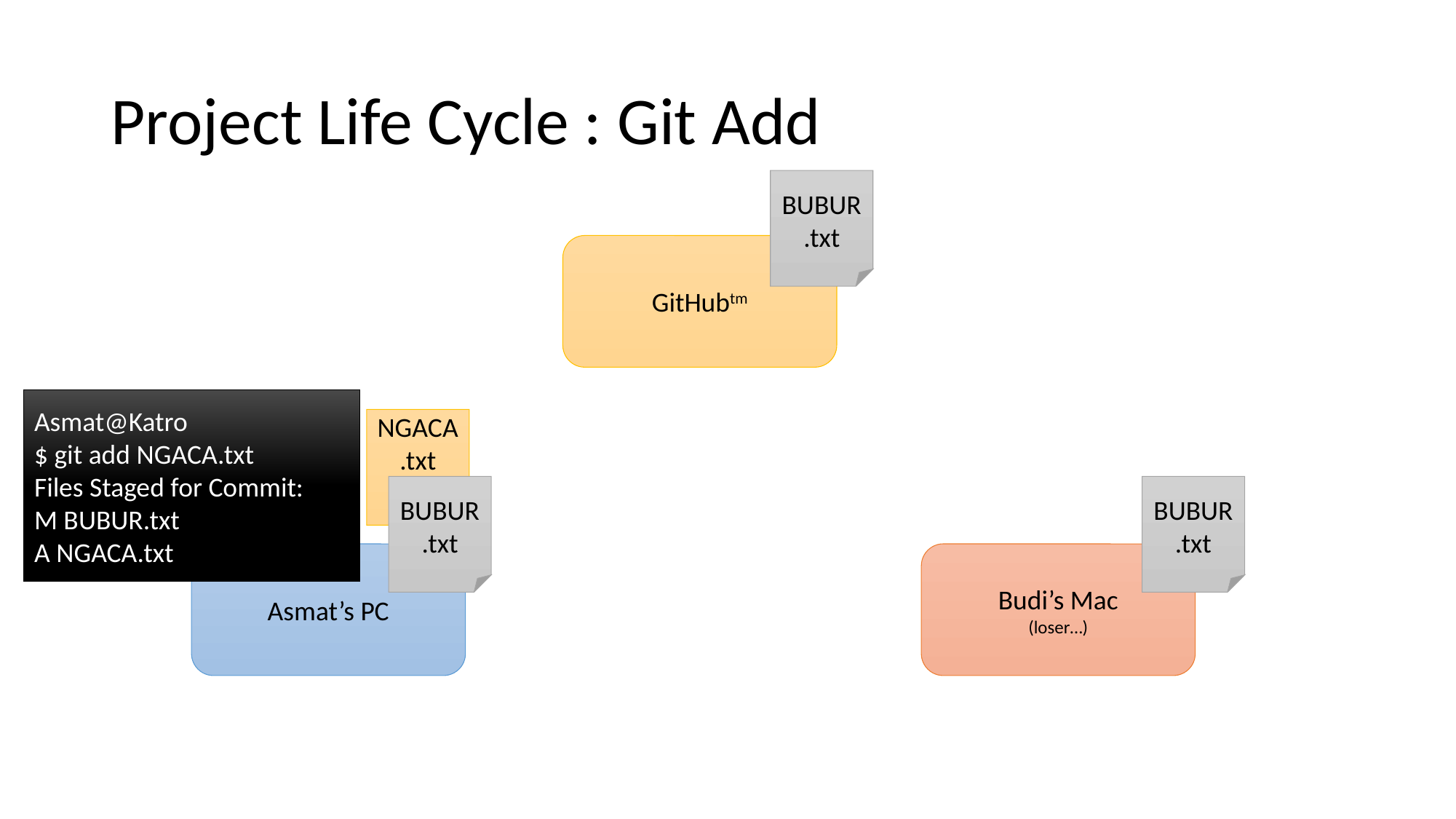

# Project Life Cycle : Git Add
BUBUR.txt
GitHubtm
Asmat@Katro
$ git add NGACA.txt
Files Staged for Commit:
M BUBUR.txt
A NGACA.txt
NGACA.txt

BUBUR.txt
BUBUR.txt
Asmat’s PC
Budi’s Mac
(loser…)